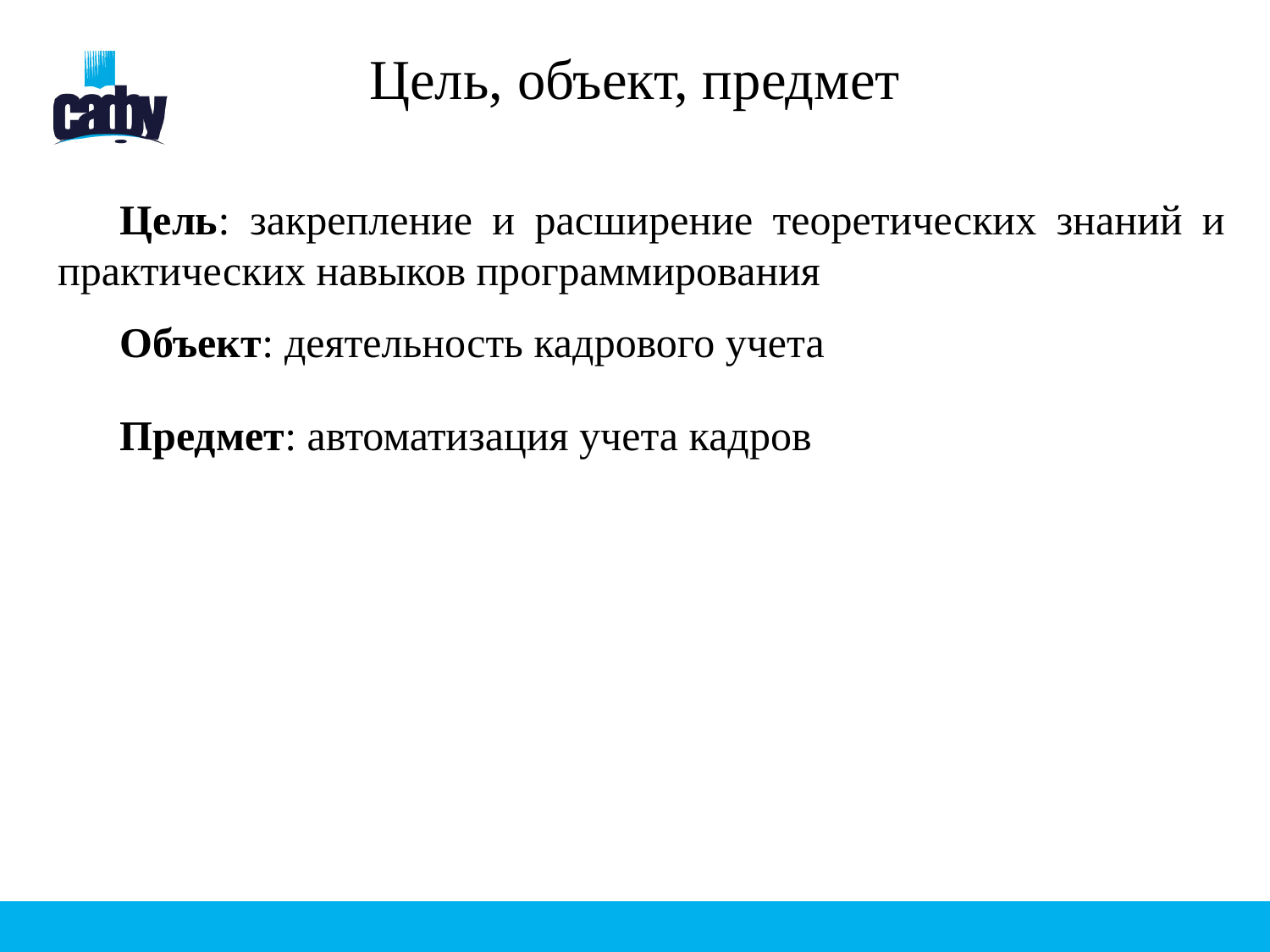

# Цель, объект, предмет
Цель: закрепление и расширение теоретических знаний и практических навыков программирования
Объект: деятельность кадрового учета
Предмет: автоматизация учета кадров